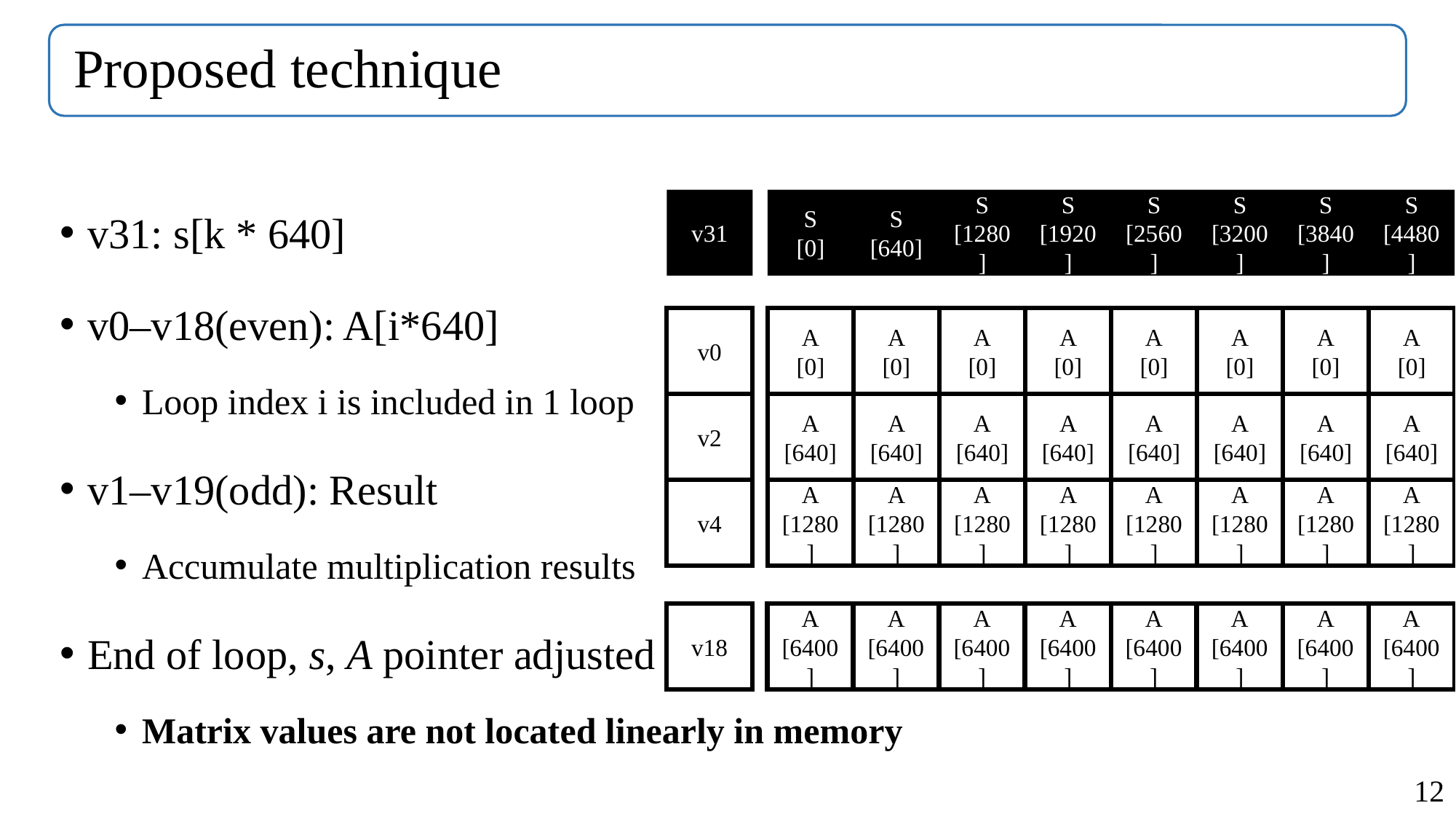

# Proposed technique
v31: s[k * 640]
v0–v18(even): A[i*640]
Loop index i is included in 1 loop
v1–v19(odd): Result
Accumulate multiplication results
End of loop, s, A pointer adjusted
Matrix values are not located linearly in memory
v31
S
[0]
S
[640]
S
[1280]
S
[1920]
S
[2560]
S
[3200]
S
[3840]
S
[4480]
v0
A
[0]
A
[0]
A
[0]
A
[0]
A
[0]
A
[0]
A
[0]
A
[0]
v2
A
[640]
A
[640]
A
[640]
A
[640]
A
[640]
A
[640]
A
[640]
A
[640]
v4
A
[1280]
A
[1280]
A
[1280]
A
[1280]
A
[1280]
A
[1280]
A
[1280]
A
[1280]
v18
A
[6400]
A
[6400]
A
[6400]
A
[6400]
A
[6400]
A
[6400]
A
[6400]
A
[6400]